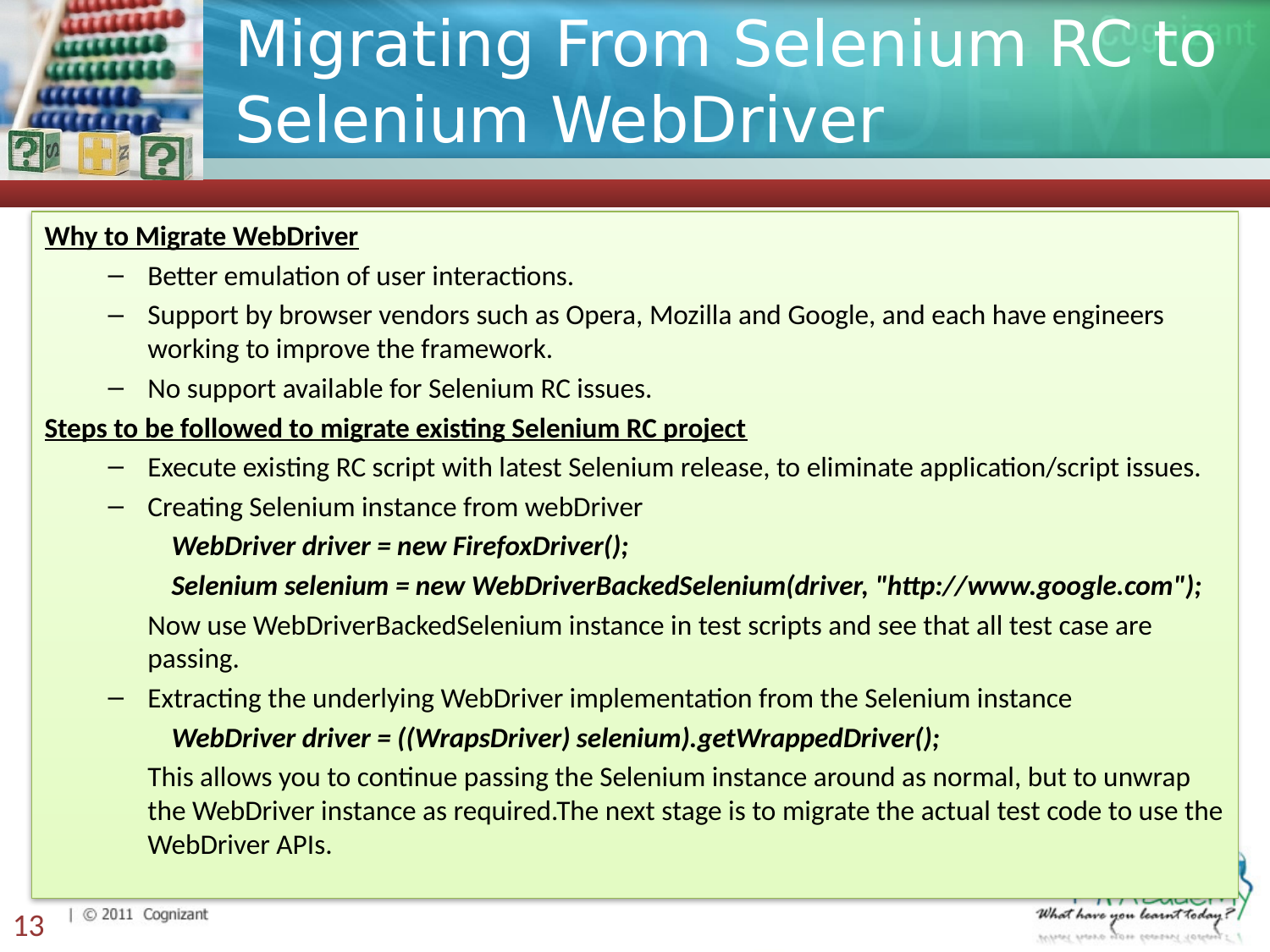

# Migrating From Selenium RC to Selenium WebDriver
Why to Migrate WebDriver
Better emulation of user interactions.
Support by browser vendors such as Opera, Mozilla and Google, and each have engineers working to improve the framework.
No support available for Selenium RC issues.
Steps to be followed to migrate existing Selenium RC project
Execute existing RC script with latest Selenium release, to eliminate application/script issues.
Creating Selenium instance from webDriver
WebDriver driver = new FirefoxDriver();
Selenium selenium = new WebDriverBackedSelenium(driver, "http://www.google.com");
	Now use WebDriverBackedSelenium instance in test scripts and see that all test case are passing.
Extracting the underlying WebDriver implementation from the Selenium instance
WebDriver driver = ((WrapsDriver) selenium).getWrappedDriver();
	This allows you to continue passing the Selenium instance around as normal, but to unwrap the WebDriver instance as required.The next stage is to migrate the actual test code to use the WebDriver APIs.

13